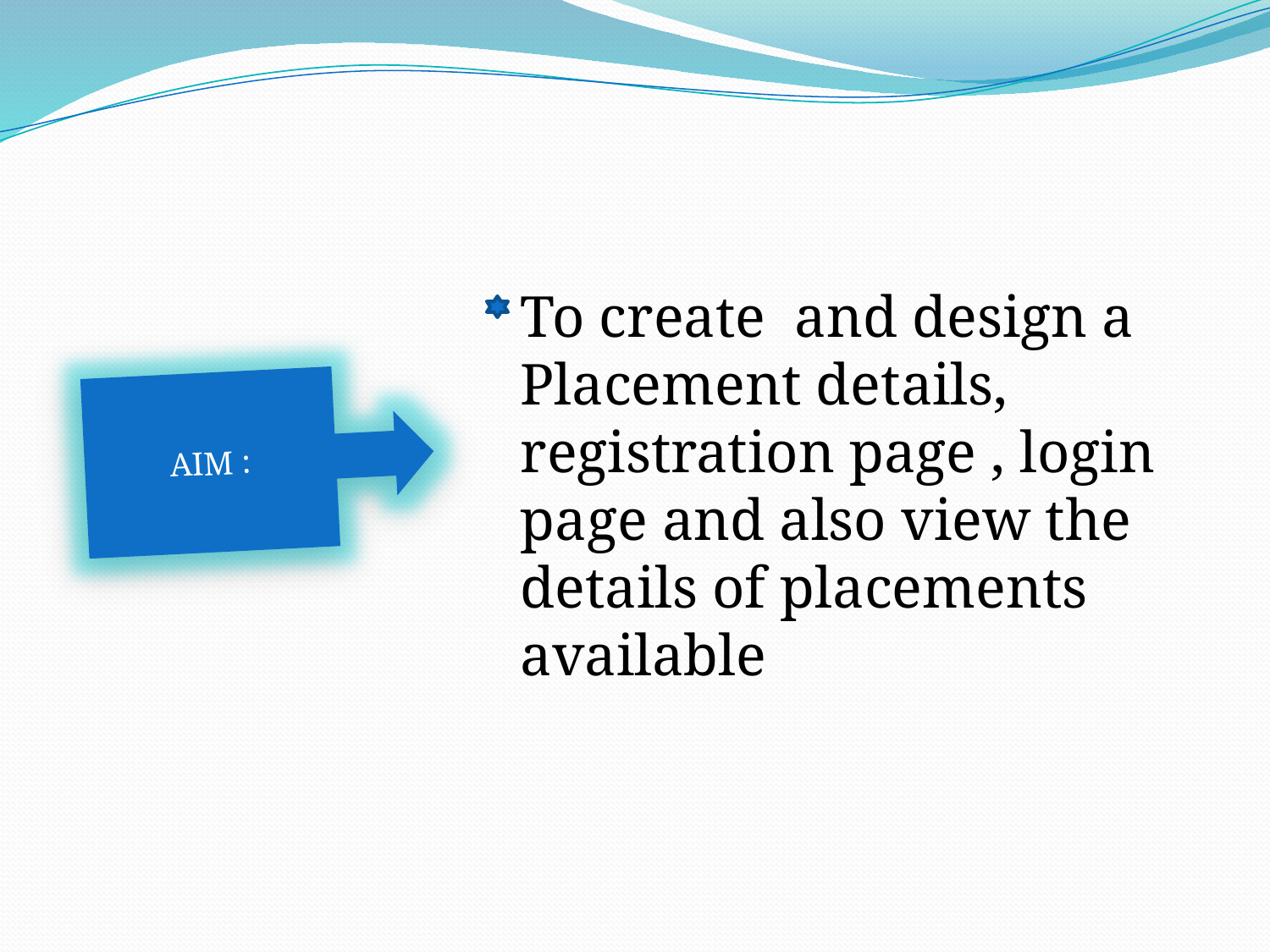

To create  and design a
Placement details, registration page , login page and also view the details of placements available

AIM :